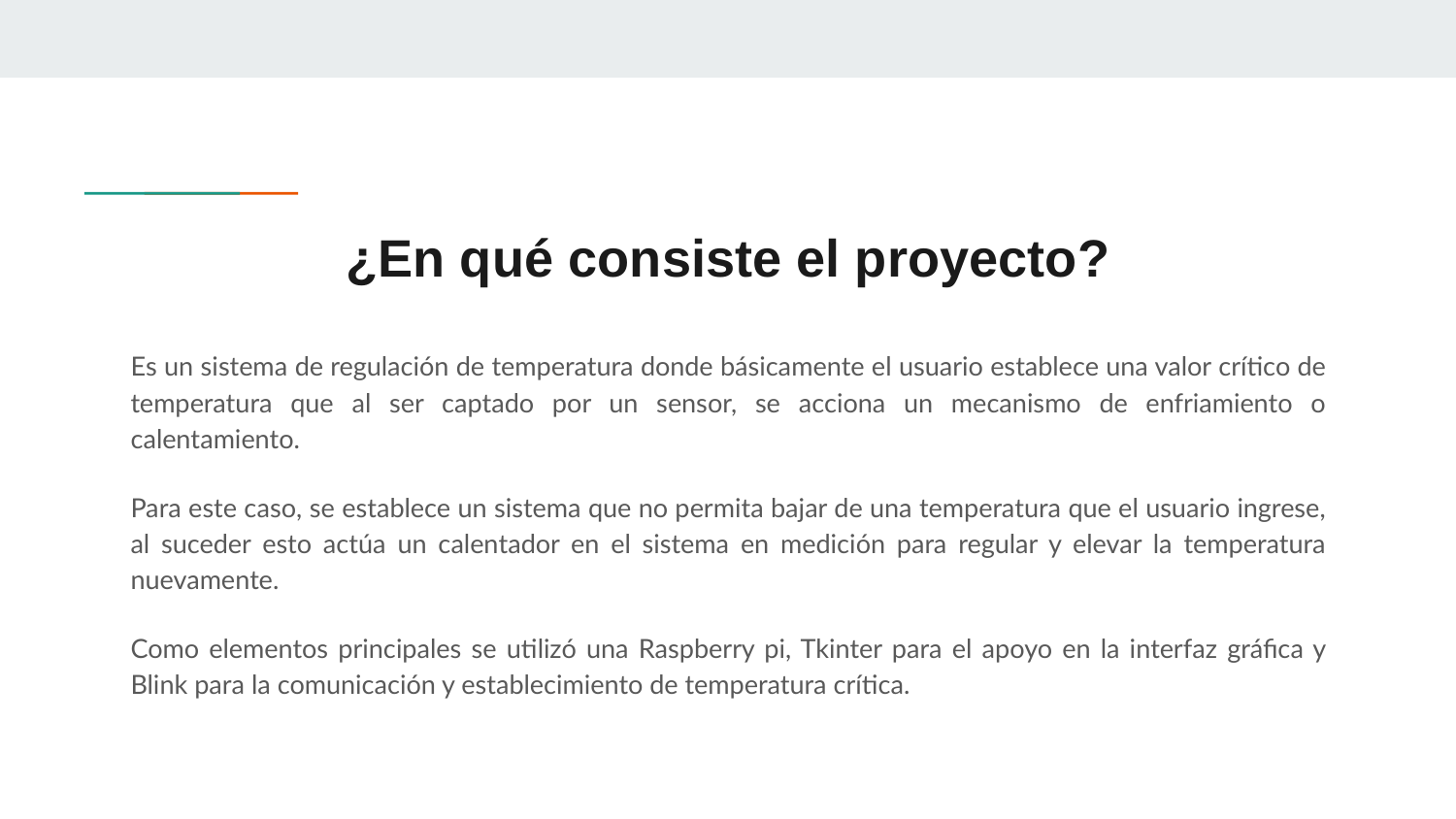

# ¿En qué consiste el proyecto?
Es un sistema de regulación de temperatura donde básicamente el usuario establece una valor crítico de temperatura que al ser captado por un sensor, se acciona un mecanismo de enfriamiento o calentamiento.
Para este caso, se establece un sistema que no permita bajar de una temperatura que el usuario ingrese, al suceder esto actúa un calentador en el sistema en medición para regular y elevar la temperatura nuevamente.
Como elementos principales se utilizó una Raspberry pi, Tkinter para el apoyo en la interfaz gráfica y Blink para la comunicación y establecimiento de temperatura crítica.